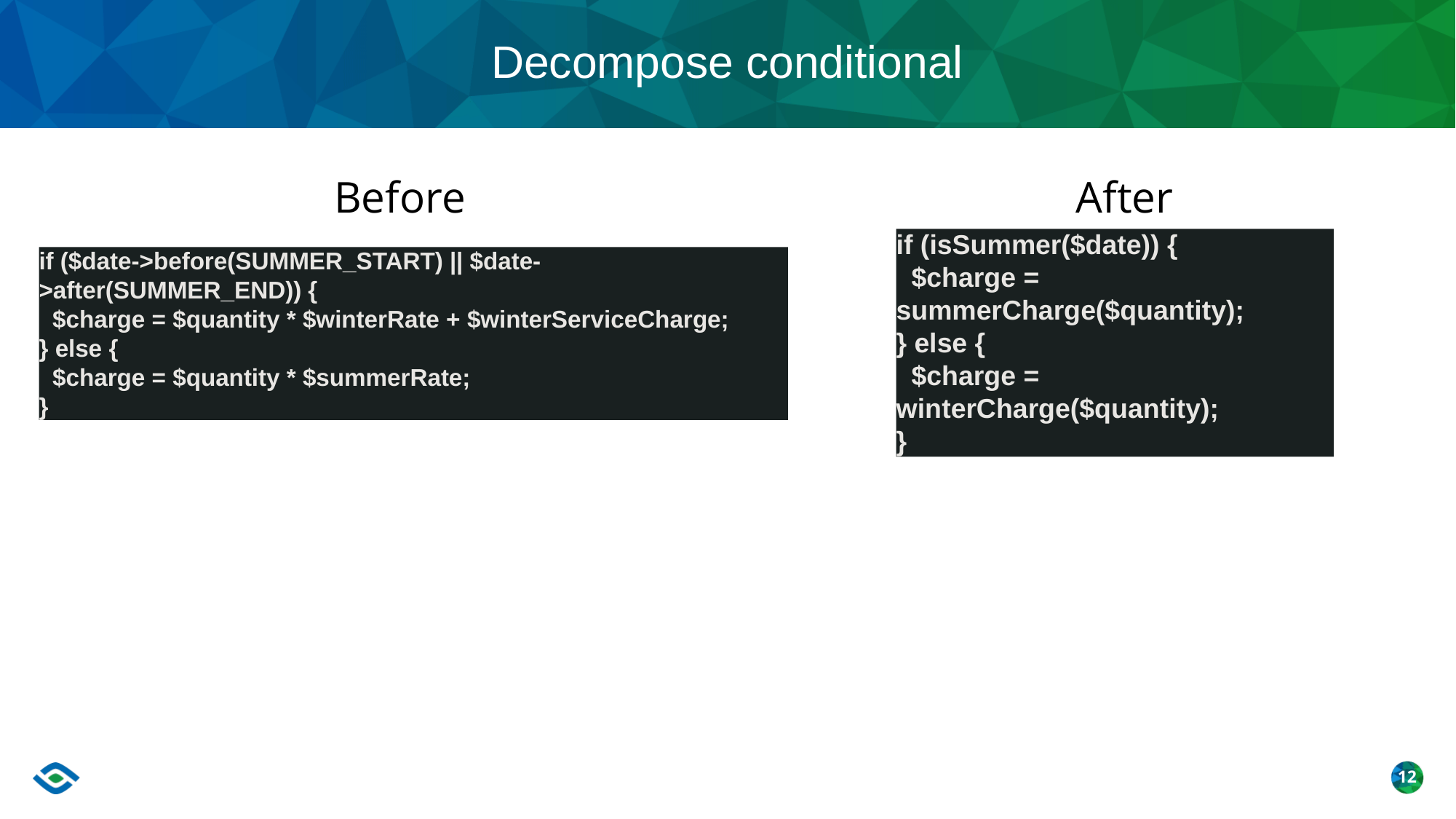

# Decompose conditional
Before
After
if ($date->before(SUMMER_START) || $date->after(SUMMER_END)) {
  $charge = $quantity * $winterRate + $winterServiceCharge;
} else {
  $charge = $quantity * $summerRate;
}
if (isSummer($date)) {
  $charge = summerCharge($quantity);
} else {
  $charge = winterCharge($quantity);
}